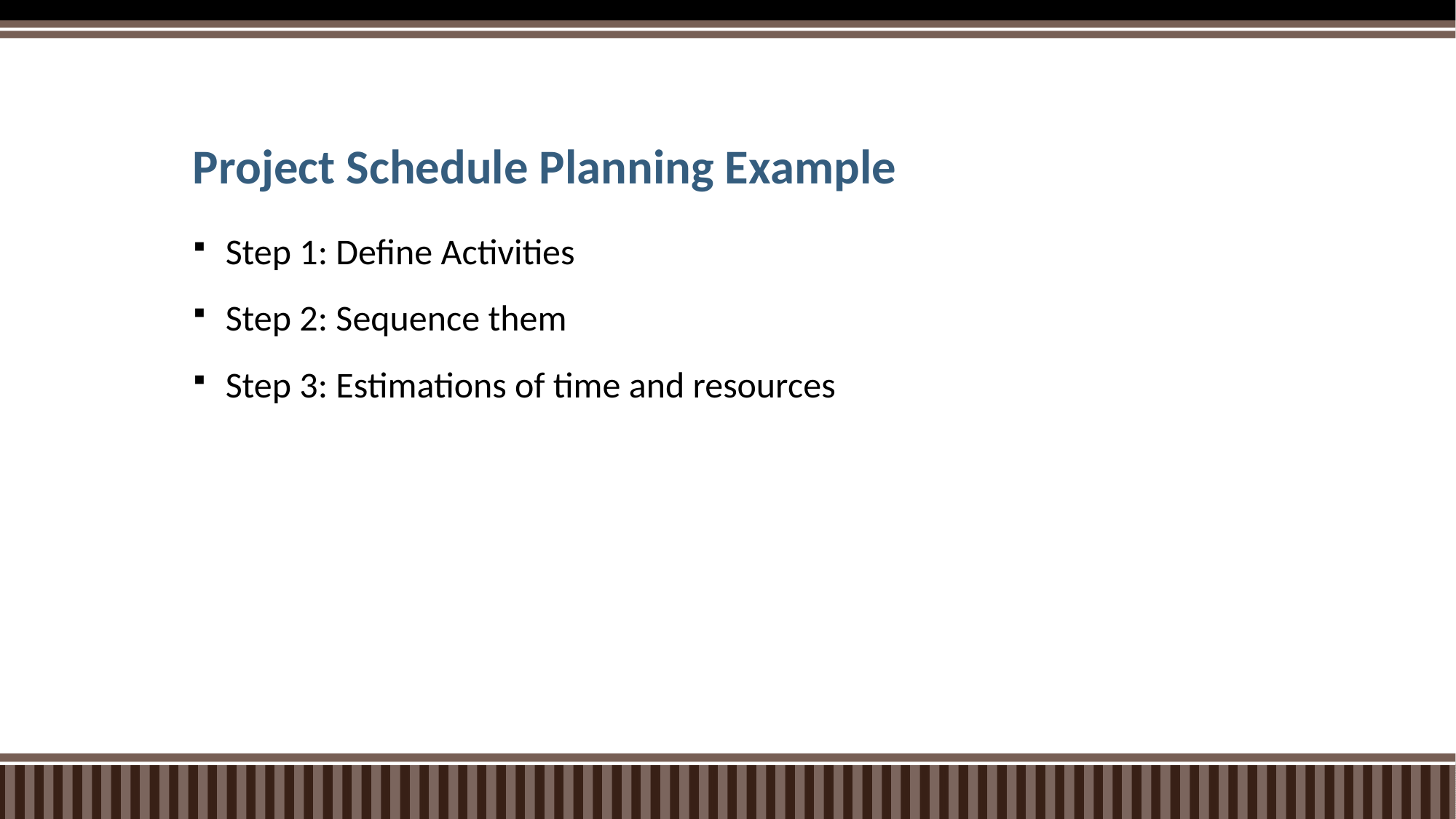

# Project Schedule Planning Example
Step 1: Define Activities
Step 2: Sequence them
Step 3: Estimations of time and resources